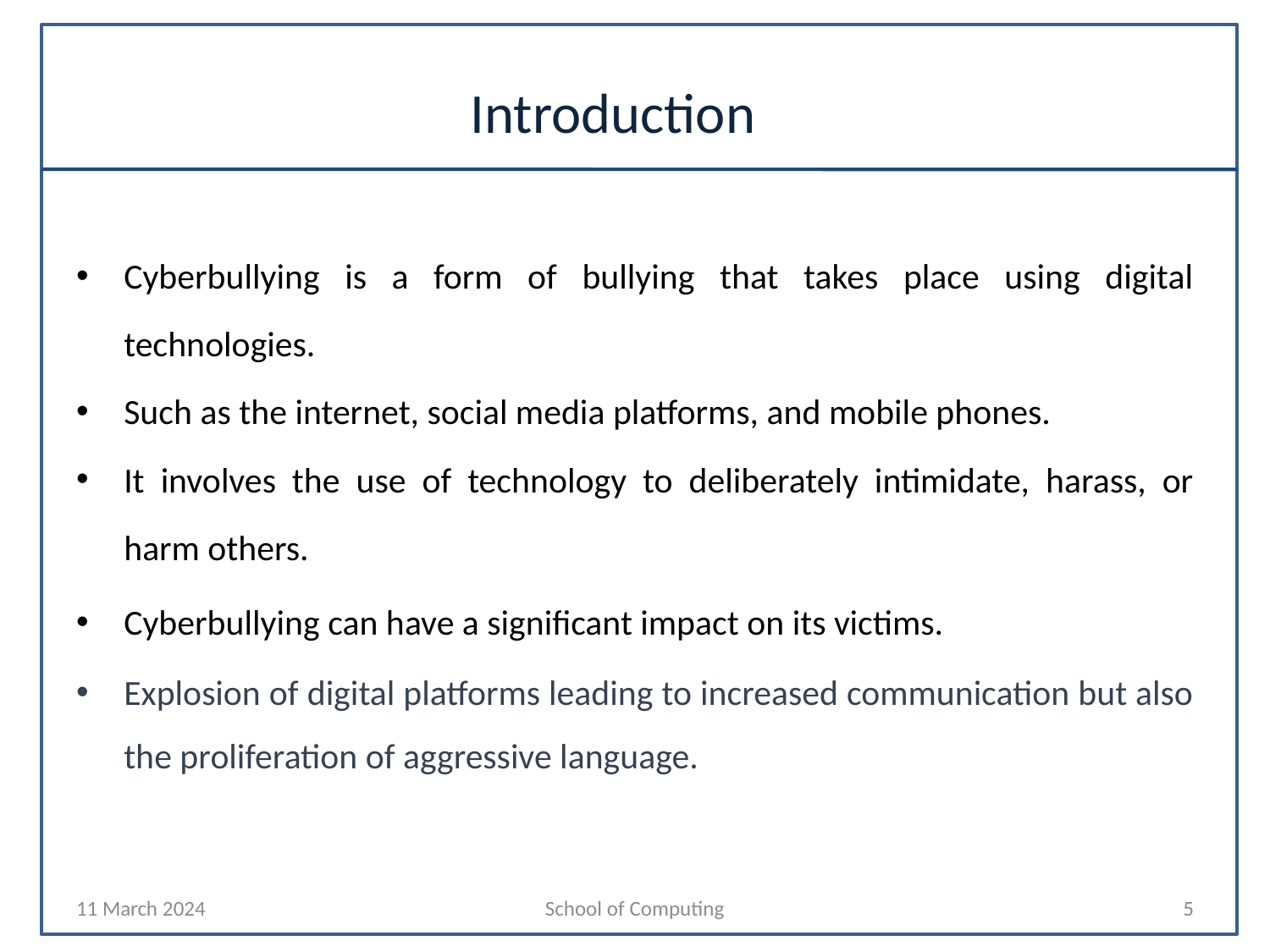

# Introduction
Cyberbullying is a form of bullying that takes place using digital technologies.
Such as the internet, social media platforms, and mobile phones.
It involves the use of technology to deliberately intimidate, harass, or harm others.
Cyberbullying can have a significant impact on its victims.
Explosion of digital platforms leading to increased communication but also the proliferation of aggressive language.
11 March 2024
School of Computing
5